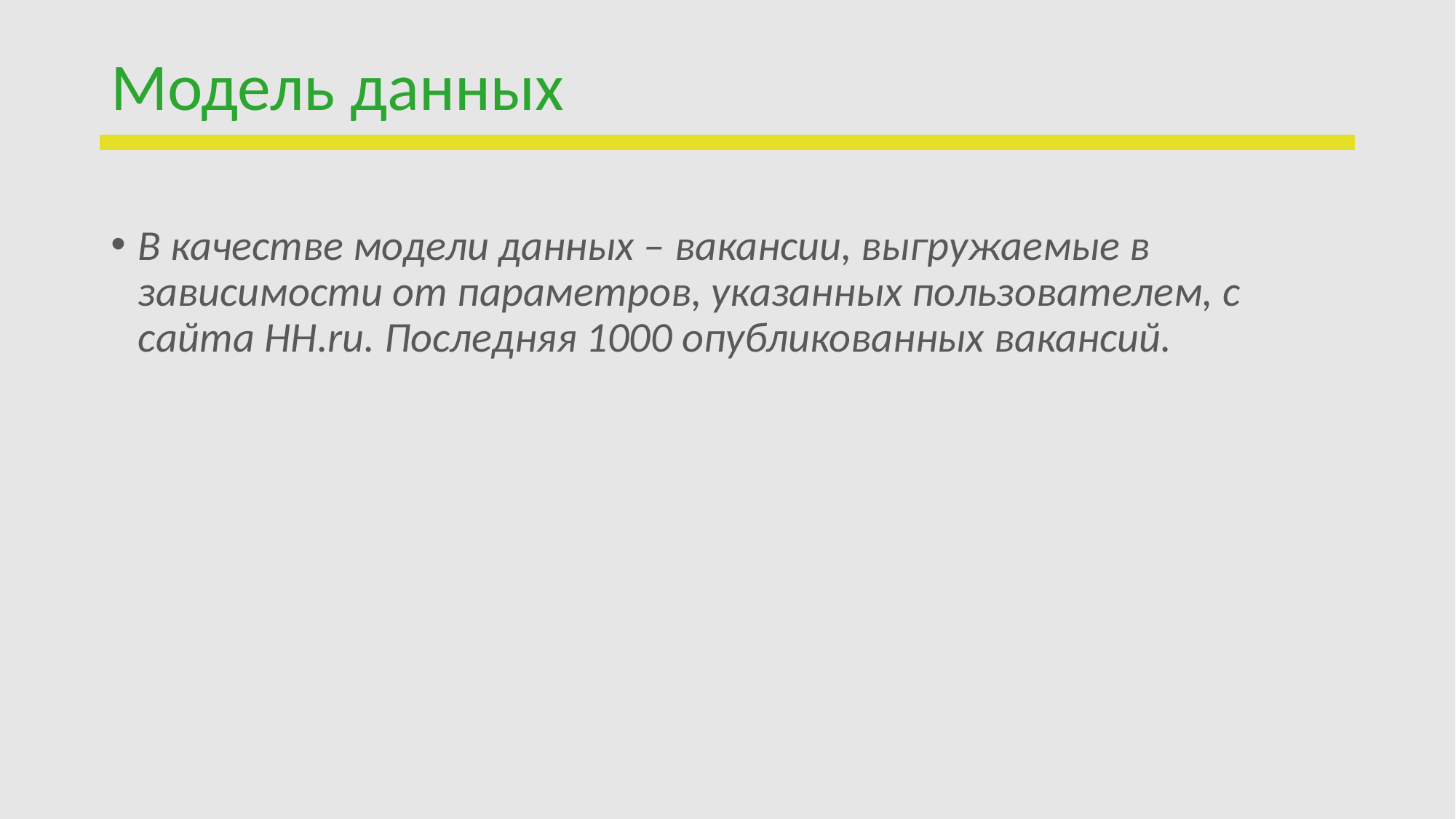

# Модель данных
В качестве модели данных – вакансии, выгружаемые в зависимости от параметров, указанных пользователем, с сайта HH.ru. Последняя 1000 опубликованных вакансий.